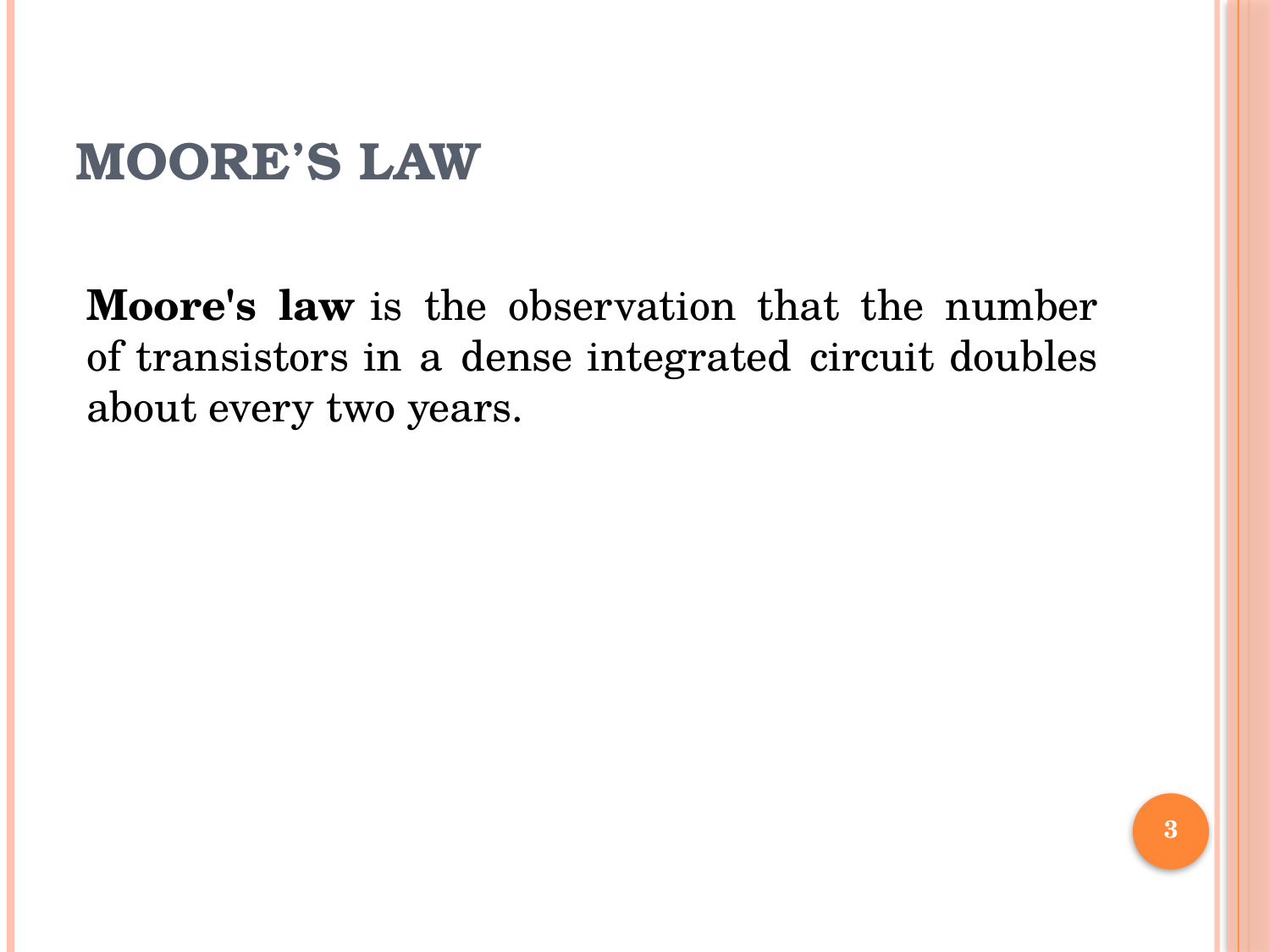

# Moore’s Law
Moore's law is the observation that the number of transistors in a dense integrated circuit doubles about every two years.
3